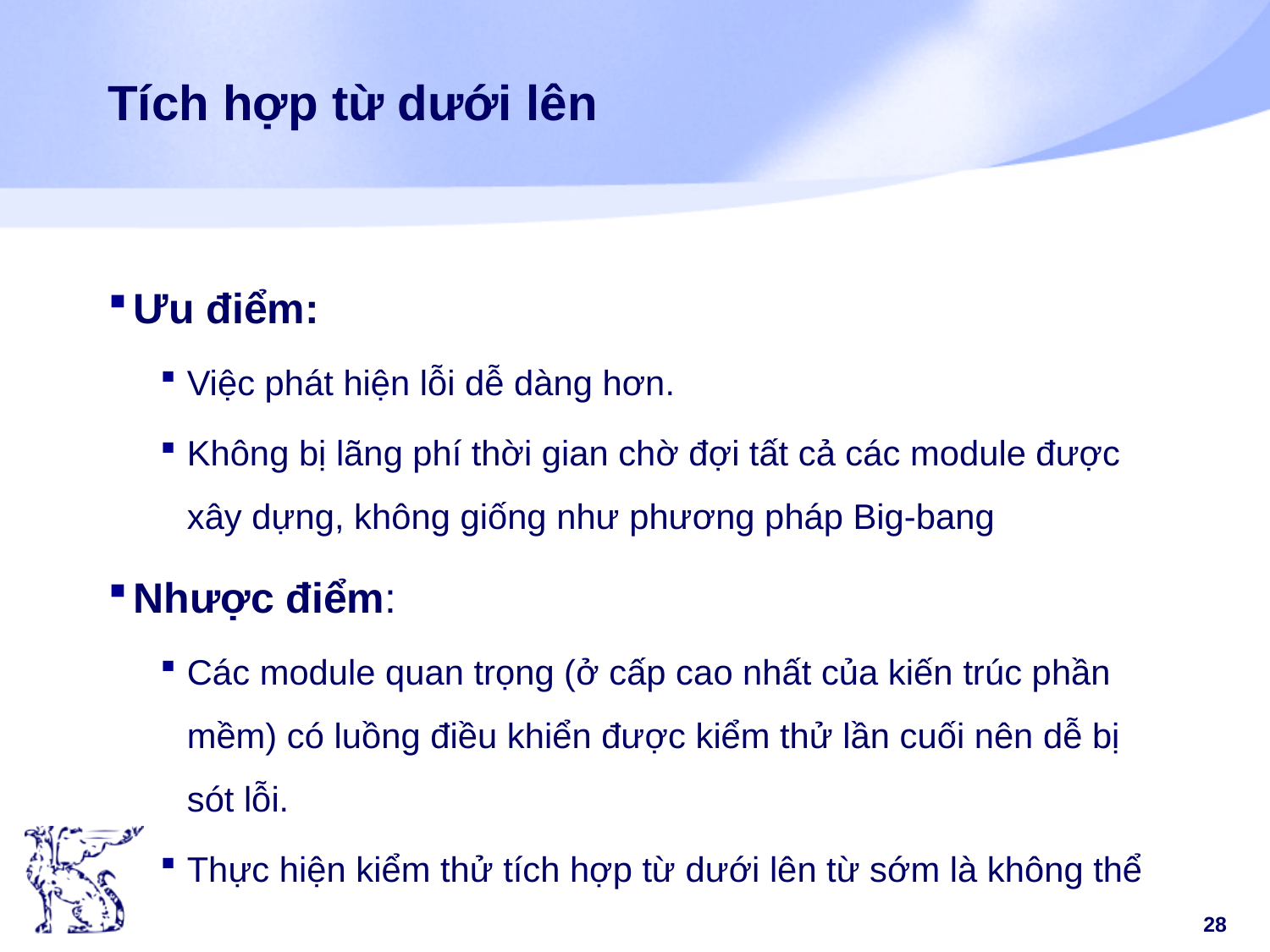

# Tích hợp từ dưới lên
Ưu điểm:
Việc phát hiện lỗi dễ dàng hơn.
Không bị lãng phí thời gian chờ đợi tất cả các module được xây dựng, không giống như phương pháp Big-bang
Nhược điểm:
Các module quan trọng (ở cấp cao nhất của kiến ​​trúc phần mềm) có luồng điều khiển được kiểm thử lần cuối nên dễ bị sót lỗi.
Thực hiện kiểm thử tích hợp từ dưới lên từ sớm là không thể

28